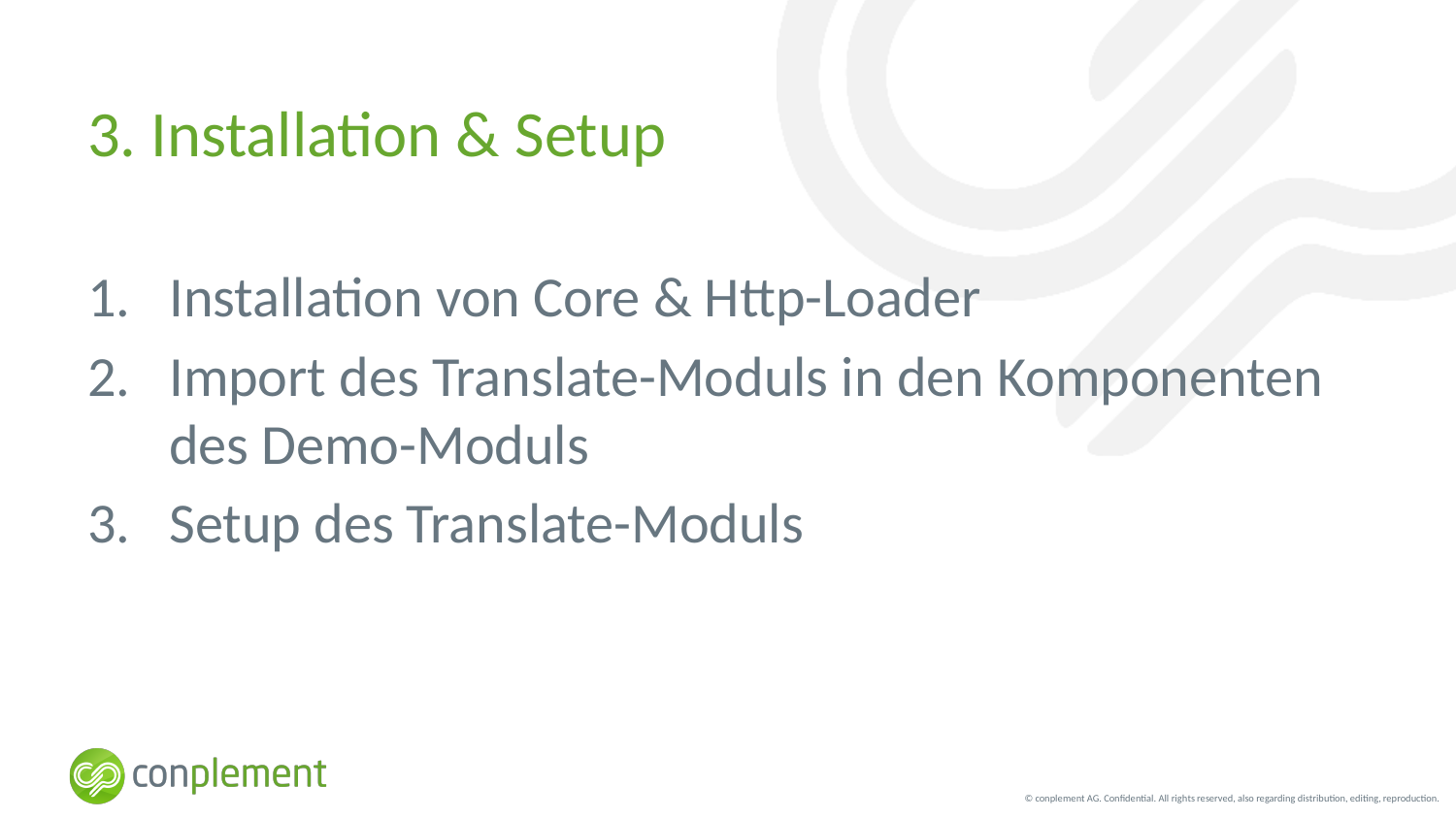

# 3. Installation & Setup
Installation von Core & Http-Loader
Import des Translate-Moduls in den Komponenten des Demo-Moduls
Setup des Translate-Moduls